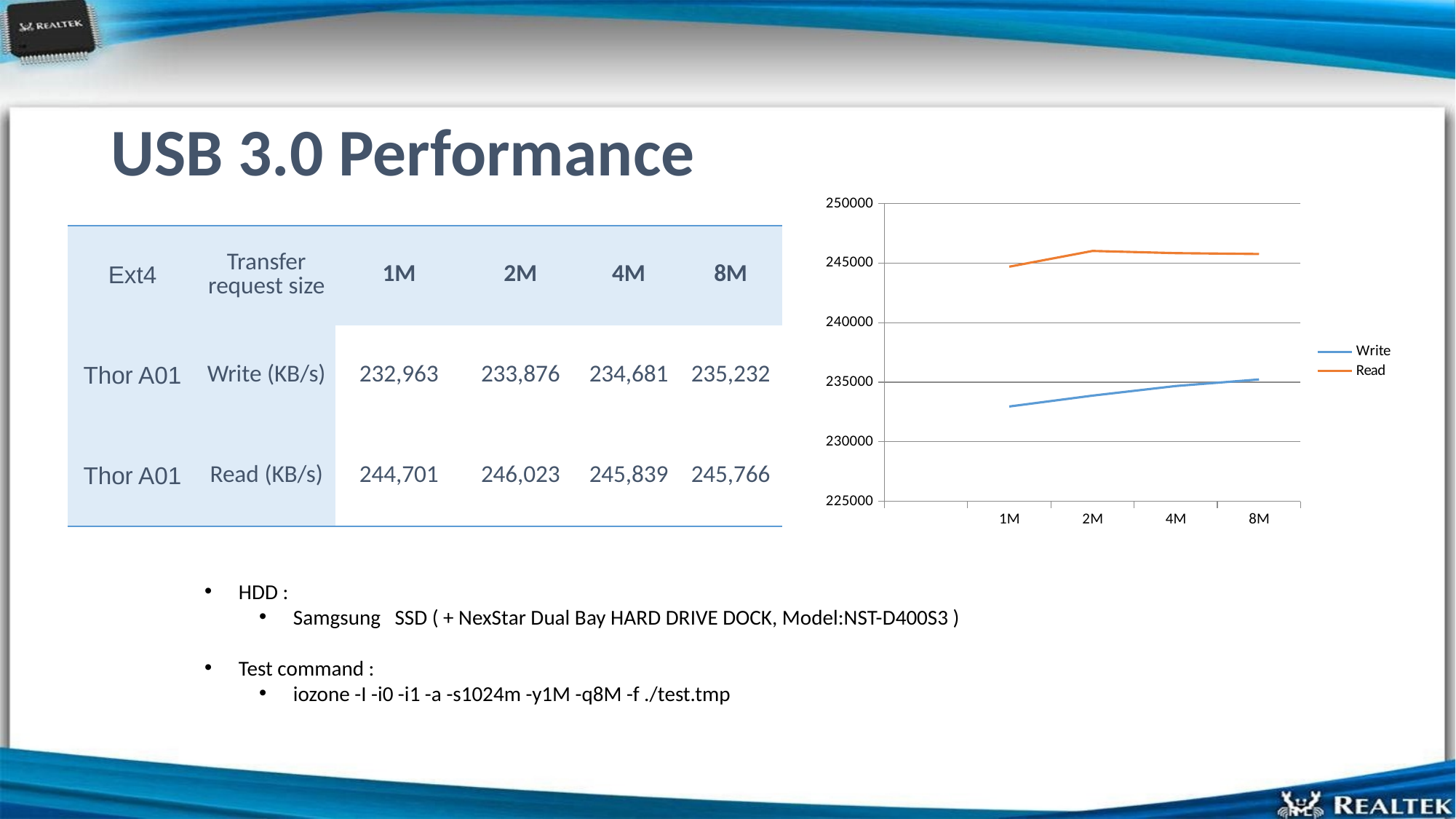

# USB 3.0 Performance

### Chart

| Category | Write | Read |
|---|---|---|
|  | None | None |
| 1M | 232963.0 | 244701.0 |
| 2M | 233876.0 | 246023.0 |
| 4M | 234681.0 | 245839.0 |
| 8M | 235232.0 | 245766.0 |
| Ext4 | Transfer request size | 1M | 2M | 4M | 8M |
| --- | --- | --- | --- | --- | --- |
| Thor A01 | Write (KB/s) | 232,963 | 233,876 | 234,681 | 235,232 |
| Thor A01 | Read (KB/s) | 244,701 | 246,023 | 245,839 | 245,766 |
HDD :
Samgsung   SSD ( + NexStar Dual Bay HARD DRIVE DOCK, Model:NST-D400S3 )

Test command :
iozone -I -i0 -i1 -a -s1024m -y1M -q8M -f ./test.tmp